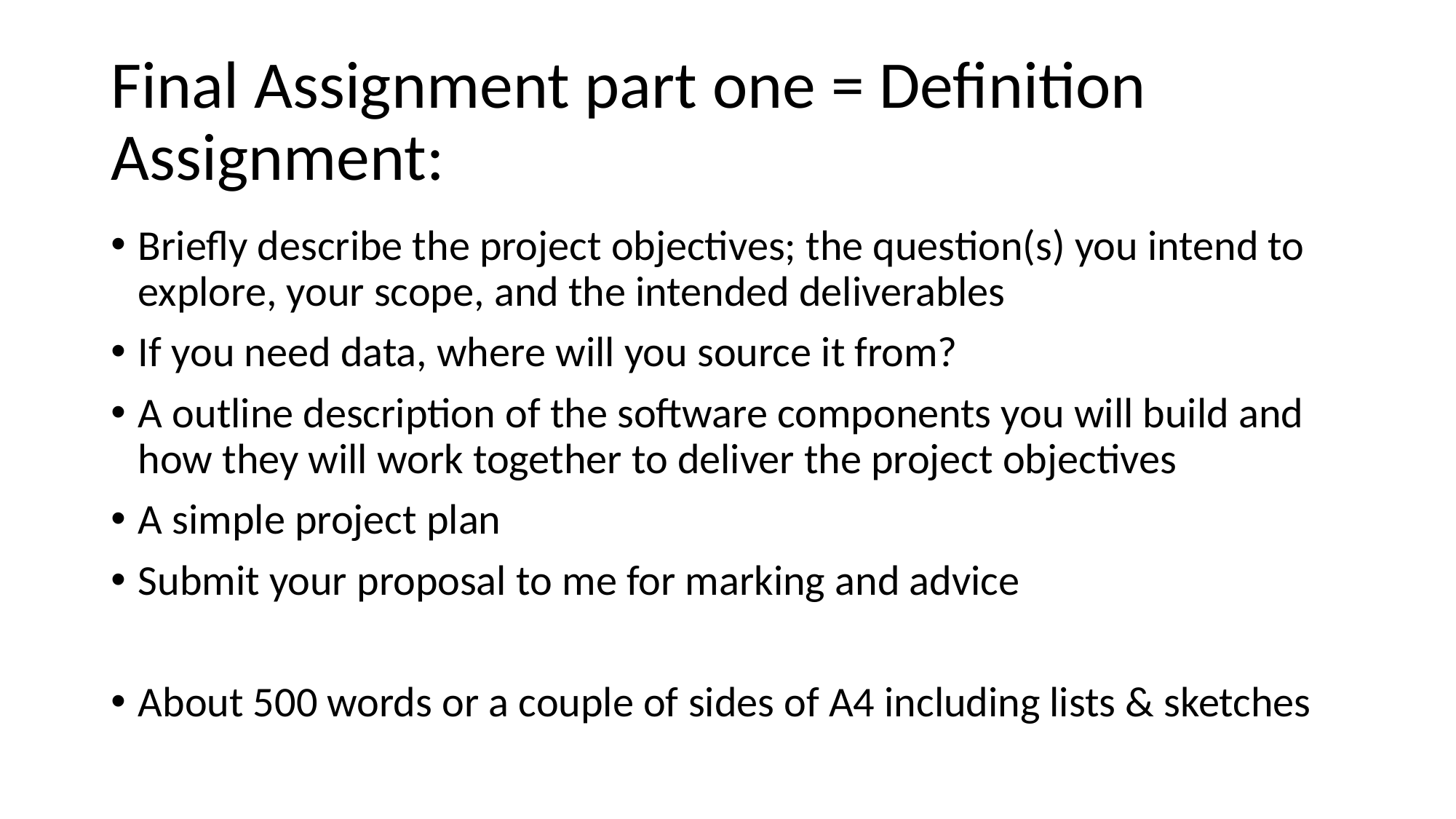

# Final Assignment part one = Definition Assignment:
Briefly describe the project objectives; the question(s) you intend to explore, your scope, and the intended deliverables
If you need data, where will you source it from?
A outline description of the software components you will build and how they will work together to deliver the project objectives
A simple project plan
Submit your proposal to me for marking and advice

About 500 words or a couple of sides of A4 including lists & sketches